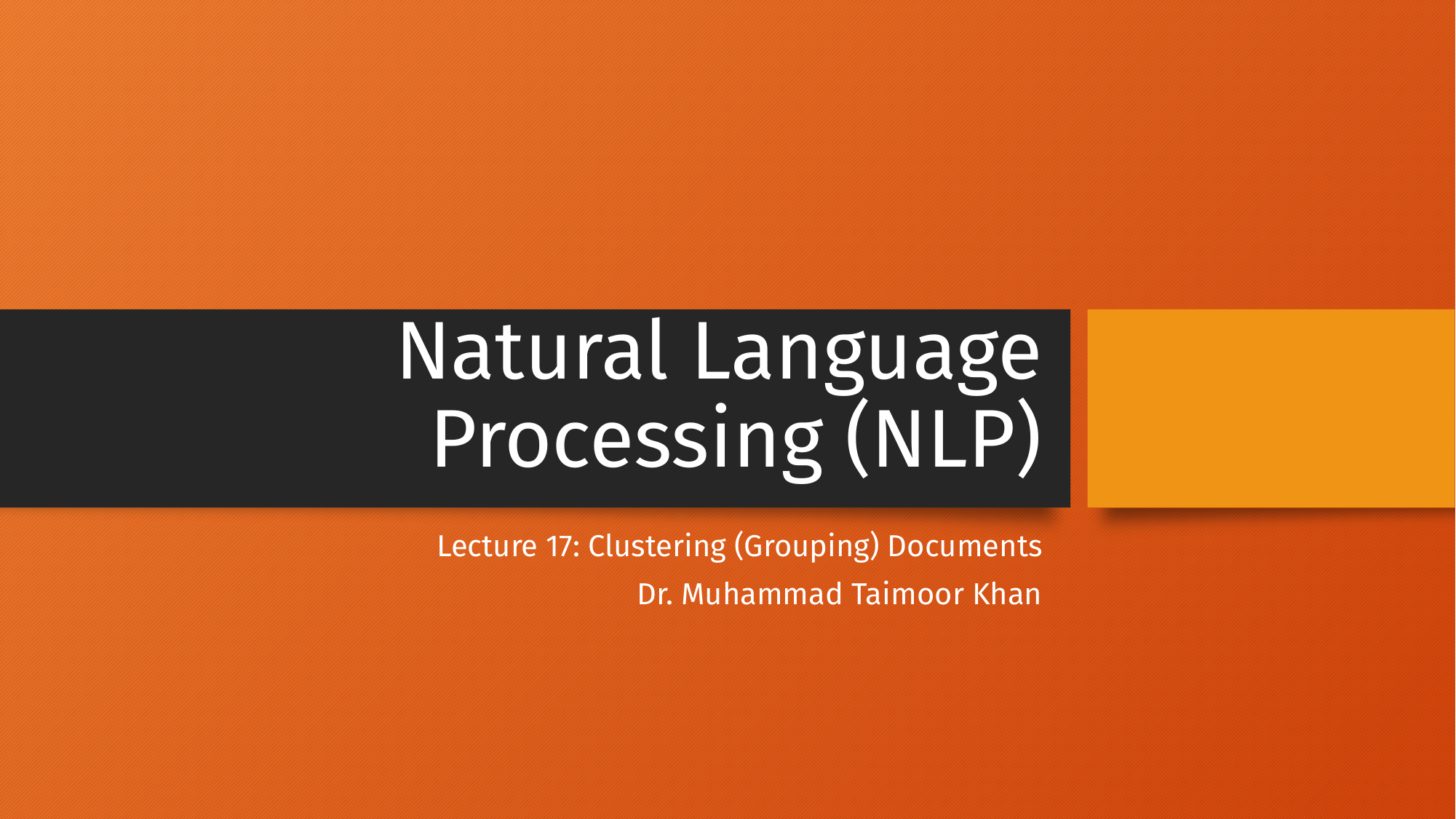

# Natural Language Processing (NLP)
Lecture 17: Clustering (Grouping) Documents
Dr. Muhammad Taimoor Khan